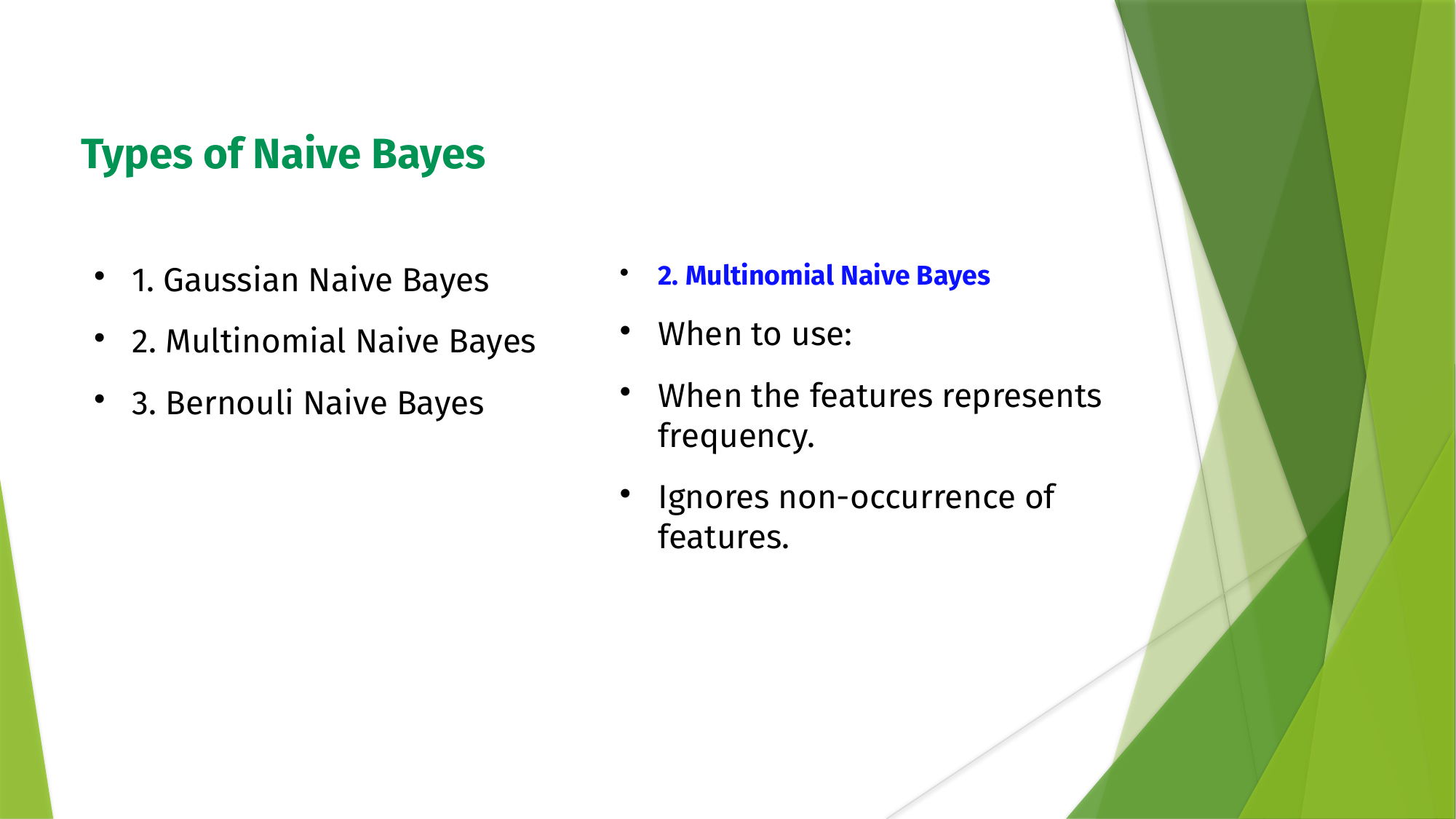

Types of Naive Bayes
1. Gaussian Naive Bayes
2. Multinomial Naive Bayes
3. Bernouli Naive Bayes
2. Multinomial Naive Bayes
When to use:
When the features represents frequency.
Ignores non-occurrence of features.